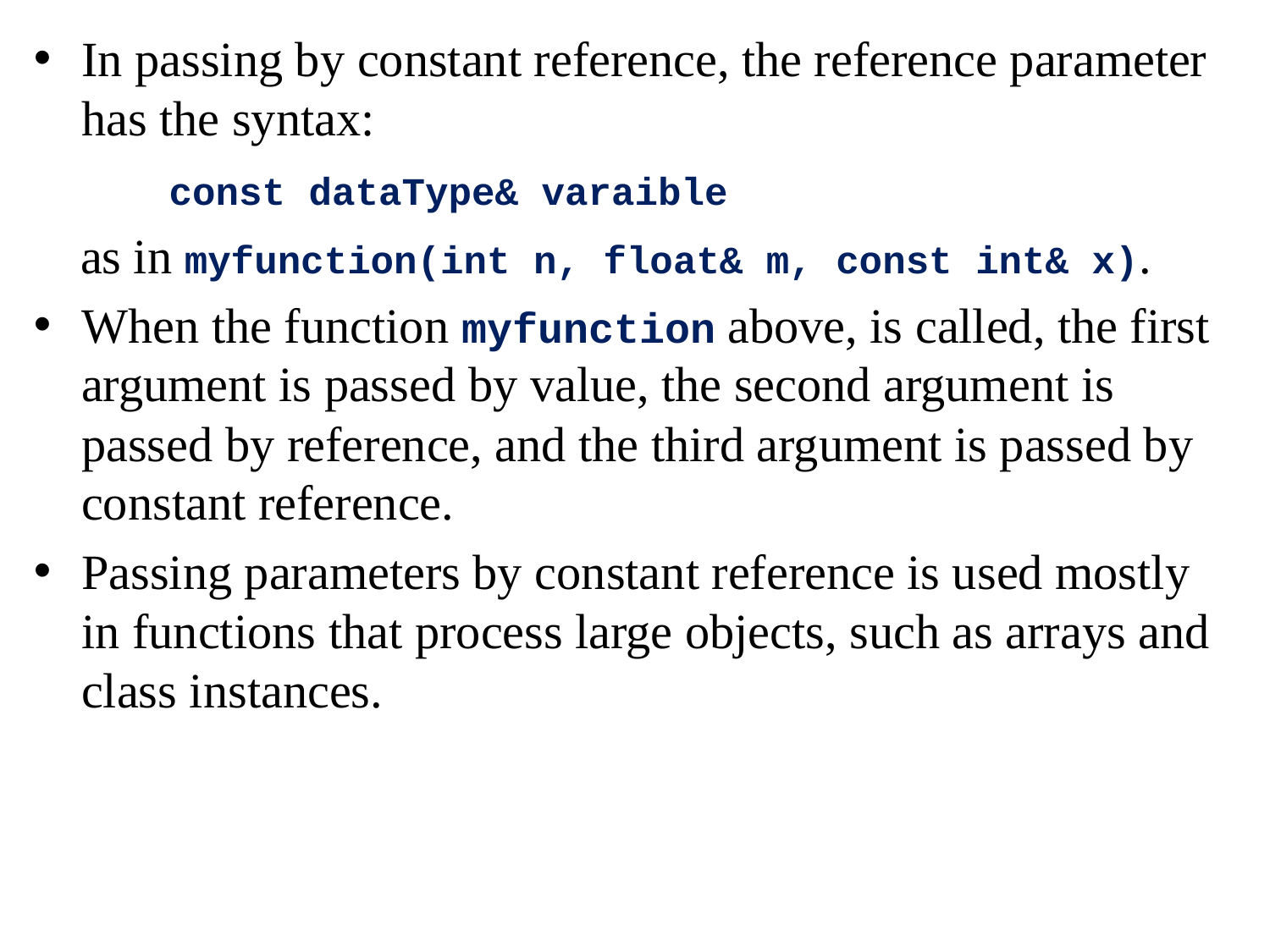

In passing by constant reference, the reference parameter has the syntax:
           const dataType& varaible
  as in myfunction(int n, float& m, const int& x).
When the function myfunction above, is called, the first argument is passed by value, the second argument is passed by reference, and the third argument is passed by constant reference.
Passing parameters by constant reference is used mostly in functions that process large objects, such as arrays and class instances.